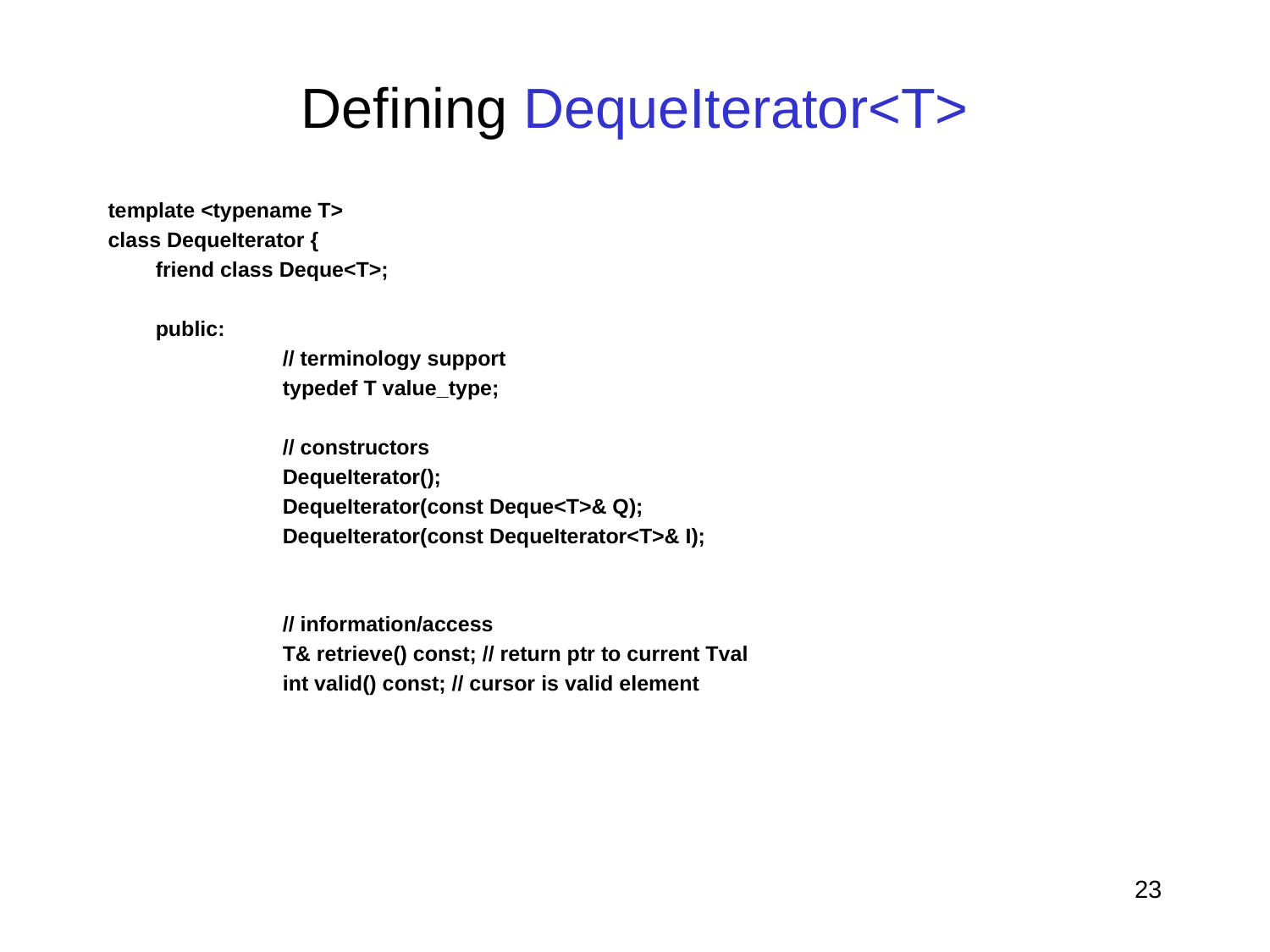

# Defining DequeIterator<T>
template <typename T>
class DequeIterator {
	friend class Deque<T>;

	public:
		// terminology support
		typedef T value_type;

		// constructors
		DequeIterator();
		DequeIterator(const Deque<T>& Q);
		DequeIterator(const DequeIterator<T>& I);

		// information/access
		T& retrieve() const; // return ptr to current Tval
		int valid() const; // cursor is valid element
23